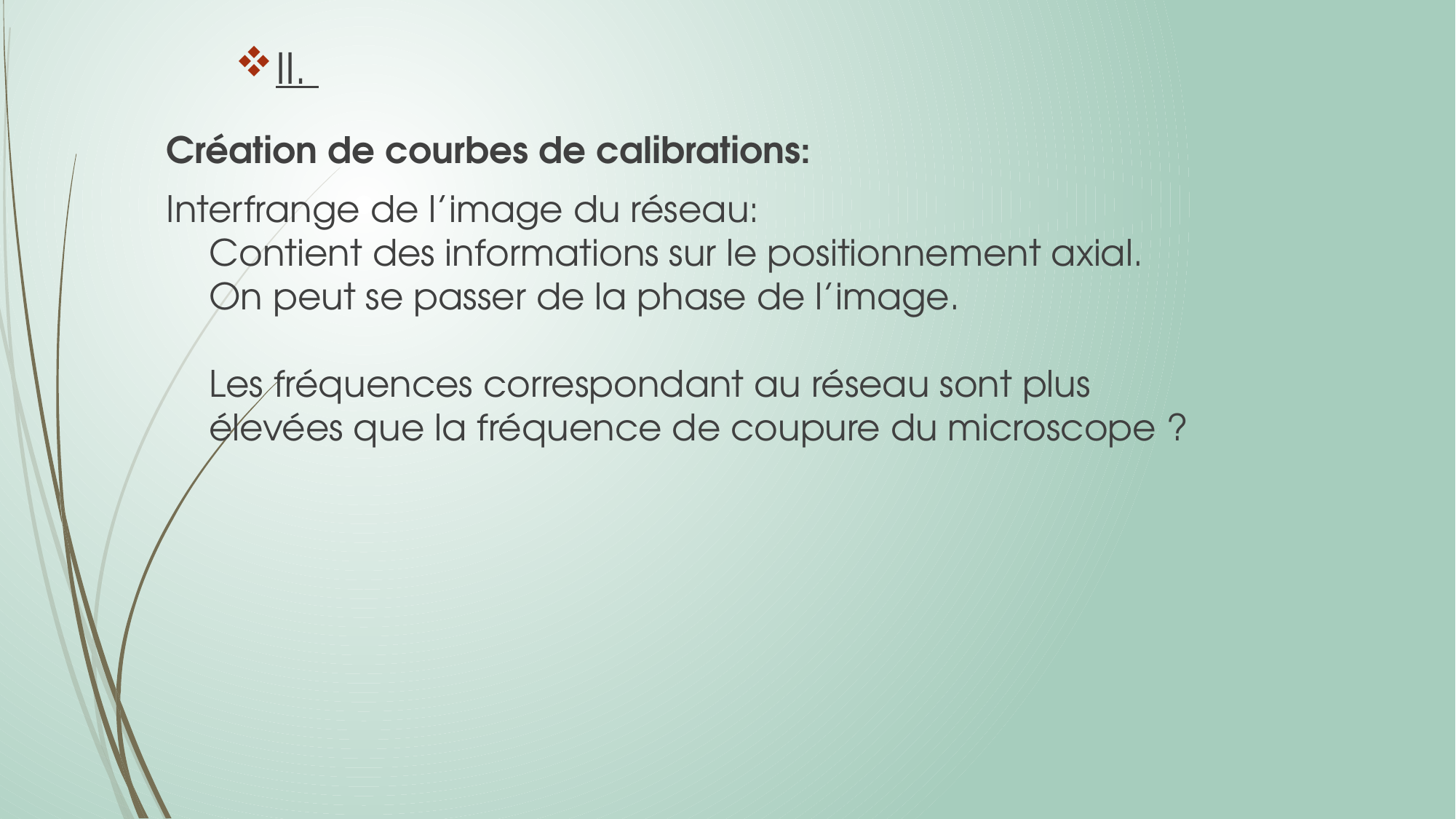

II.

Création de courbes de calibrations:
Interfrange de l’image du réseau:
Contient des informations sur le positionnement axial.
On peut se passer de la phase de l’image.
Les fréquences correspondant au réseau sont plus élevées que la fréquence de coupure du microscope ?